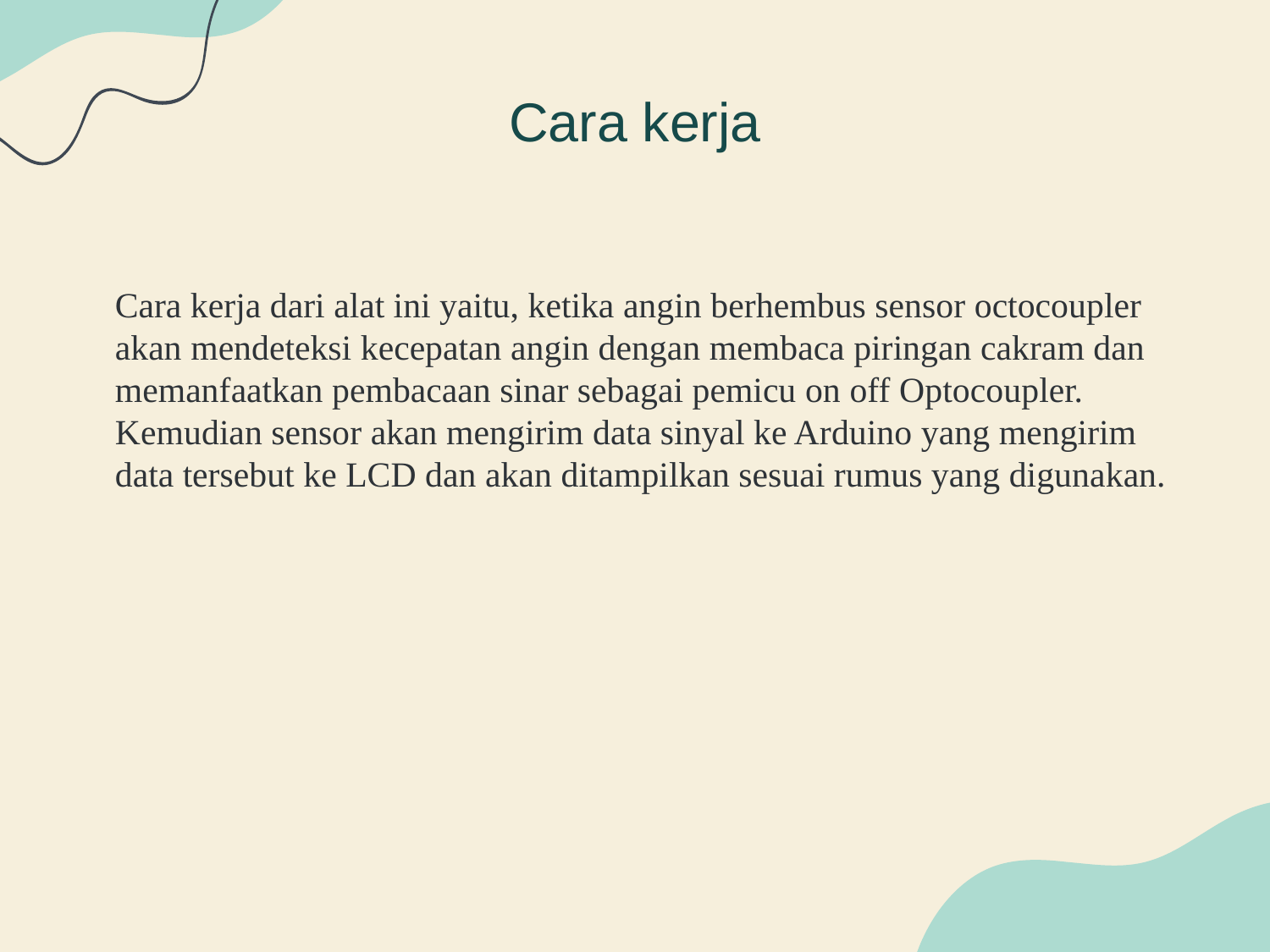

# Cara kerja
Cara kerja dari alat ini yaitu, ketika angin berhembus sensor octocoupler akan mendeteksi kecepatan angin dengan membaca piringan cakram dan memanfaatkan pembacaan sinar sebagai pemicu on off Optocoupler. Kemudian sensor akan mengirim data sinyal ke Arduino yang mengirim data tersebut ke LCD dan akan ditampilkan sesuai rumus yang digunakan.